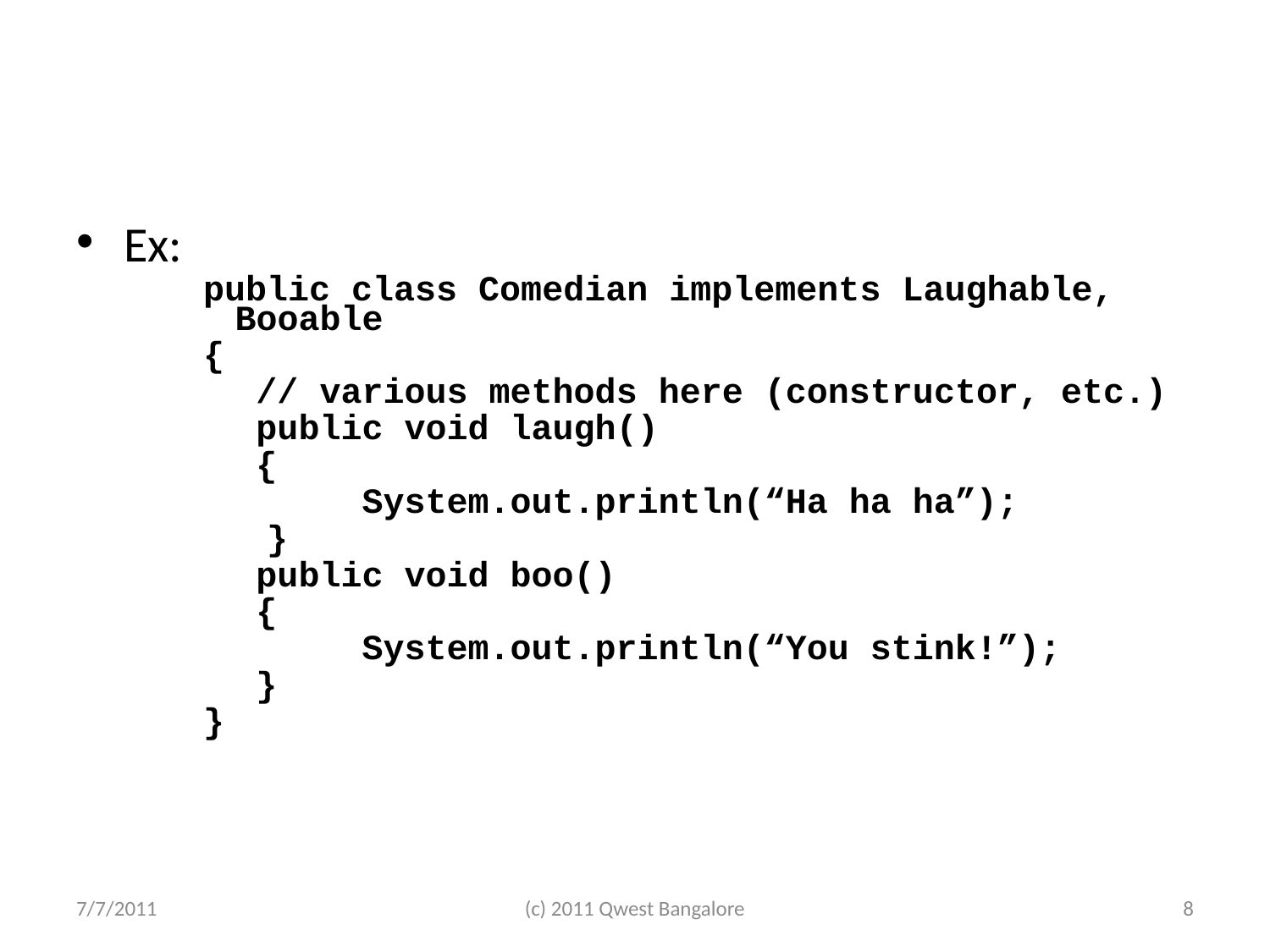

#
Ex:
public class Comedian implements Laughable, Booable
{
	 // various methods here (constructor, etc.)
	 public void laugh()
	 {
		System.out.println(“Ha ha ha”);
   }
	 public void boo()
	 {
		System.out.println(“You stink!”);
	 }
}
7/7/2011
(c) 2011 Qwest Bangalore
8